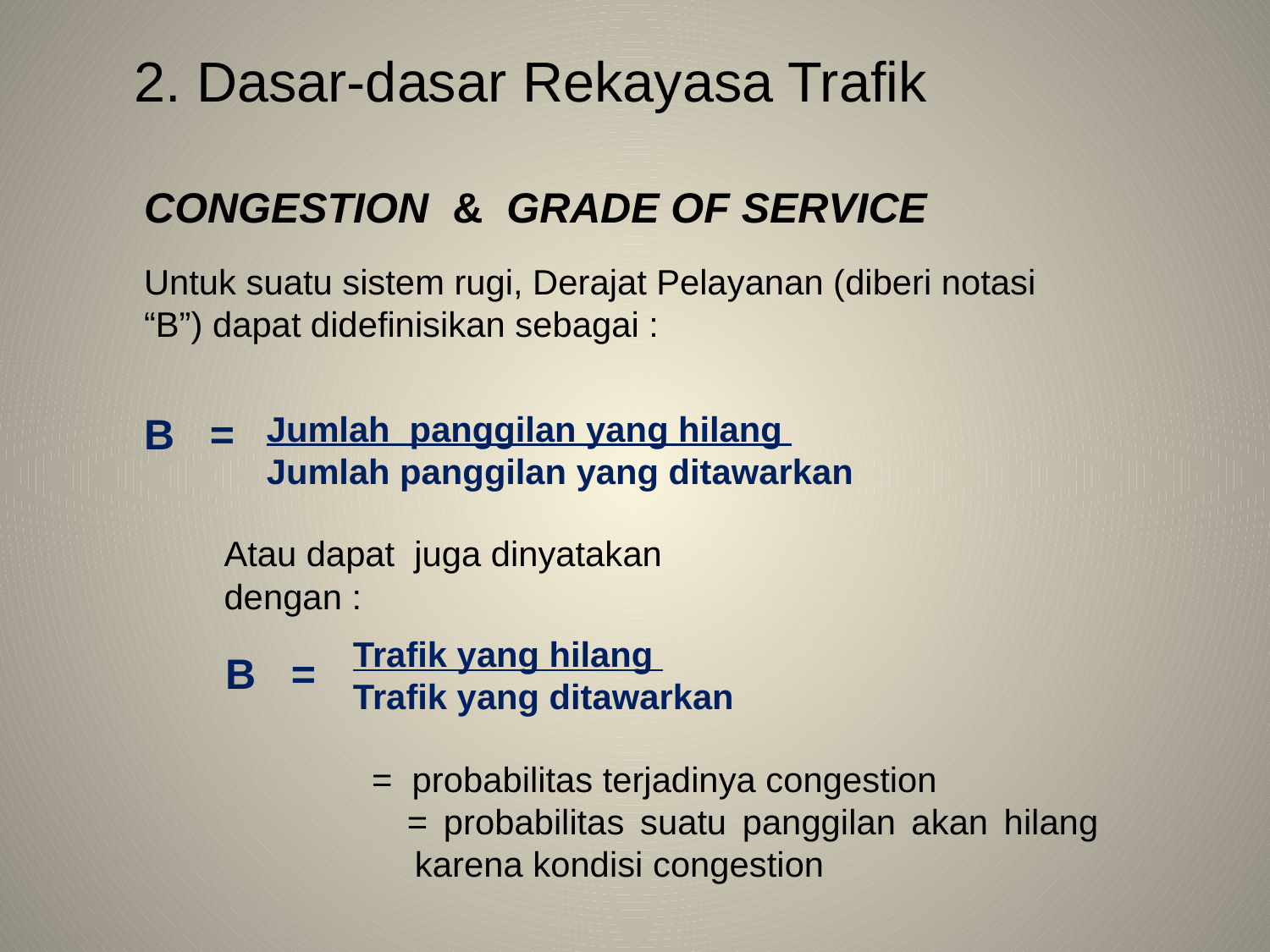

# 2. Dasar-dasar Rekayasa Trafik
CONGESTION  &  GRADE OF SERVICE

Untuk suatu sistem rugi, Derajat Pelayanan (diberi notasi “B”) dapat didefinisikan sebagai :

Jumlah  panggilan yang hilang
Jumlah panggilan yang ditawarkan
B   =

Atau dapat  juga dinyatakan dengan :
Trafik yang hilang
Trafik yang ditawarkan
B   =

          =  probabilitas terjadinya congestion
      = probabilitas suatu panggilan akan hilang karena kondisi congestion